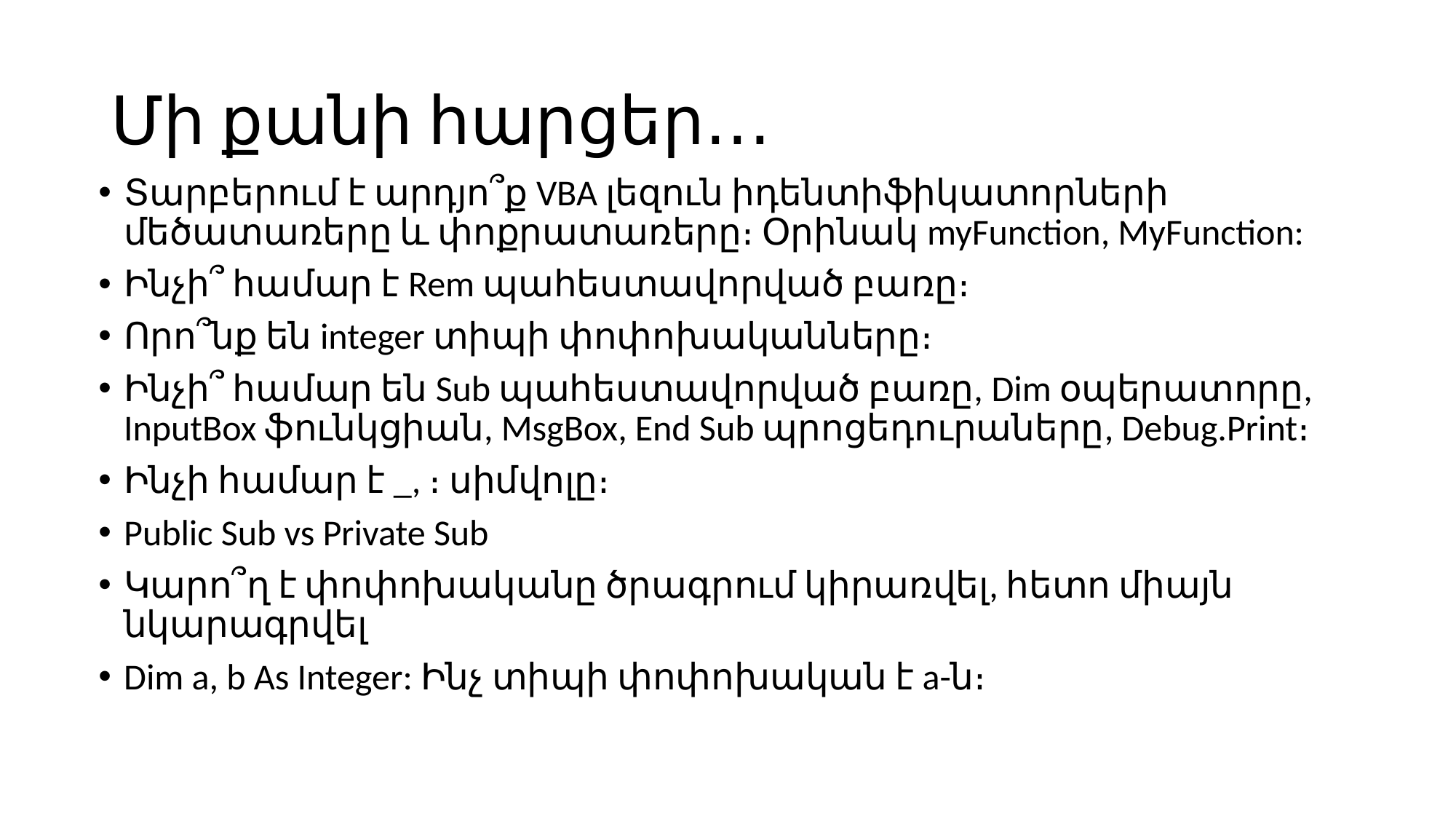

# Մի քանի հարցեր․․․
Տարբերում է արդյո՞ք VBA լեզուն իդենտիֆիկատորների մեծատառերը և փոքրատառերը։ Օրինակ myFunction, MyFunction:
Ինչի՞ համար է Rem պահեստավորված բառը։
Որո՞նք են integer տիպի փոփոխականները։
Ինչի՞ համար են Sub պահեստավորված բառը, Dim օպերատորը, InputBox ֆունկցիան, MsgBox, End Sub պրոցեդուրաները, Debug.Print։
Ինչի համար է _, ։ սիմվոլը։
Public Sub vs Private Sub
Կարո՞ղ է փոփոխականը ծրագրում կիրառվել, հետո միայն նկարագրվել
Dim a, b As Integer: Ինչ տիպի փոփոխական է a-ն։